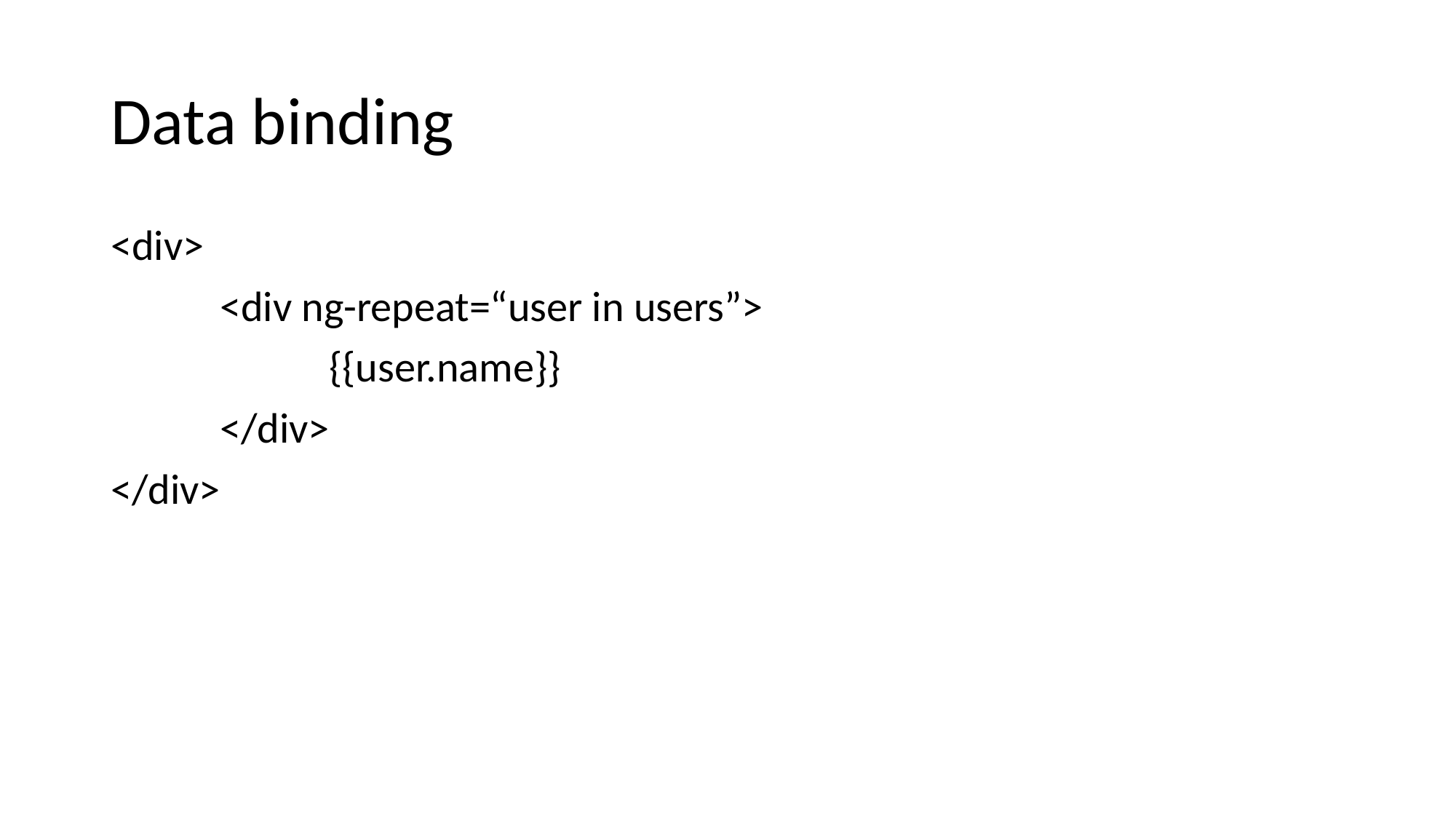

# Data binding
<div>
	<div ng-repeat=“user in users”>
		{{user.name}}
	</div>
</div>